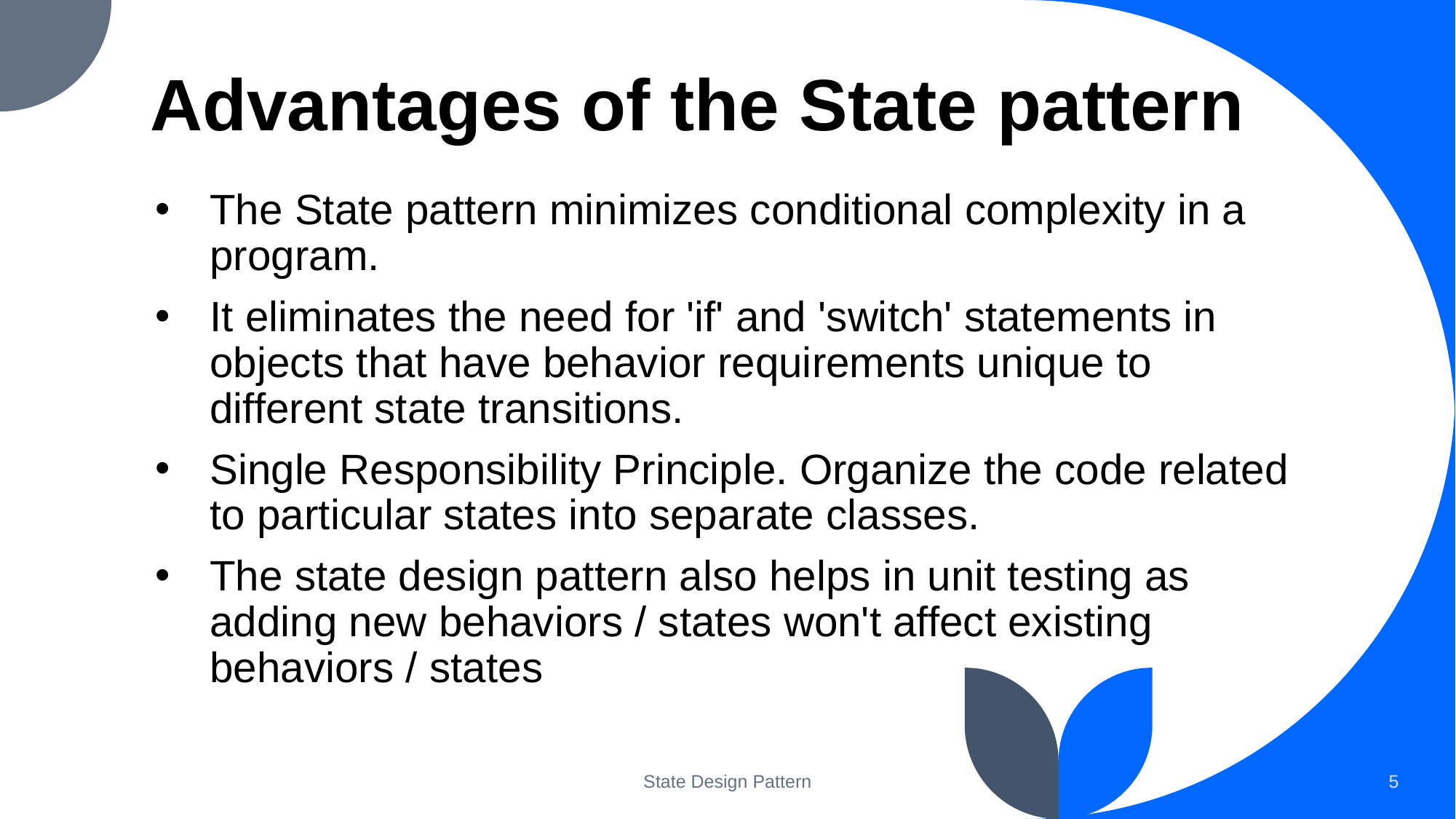

# Advantages of the State pattern
The State pattern minimizes conditional complexity in a program.
It eliminates the need for 'if' and 'switch' statements in objects that have behavior requirements unique to different state transitions.
Single Responsibility Principle. Organize the code related to particular states into separate classes.
The state design pattern also helps in unit testing as adding new behaviors / states won't affect existing behaviors / states
State Design Pattern
5